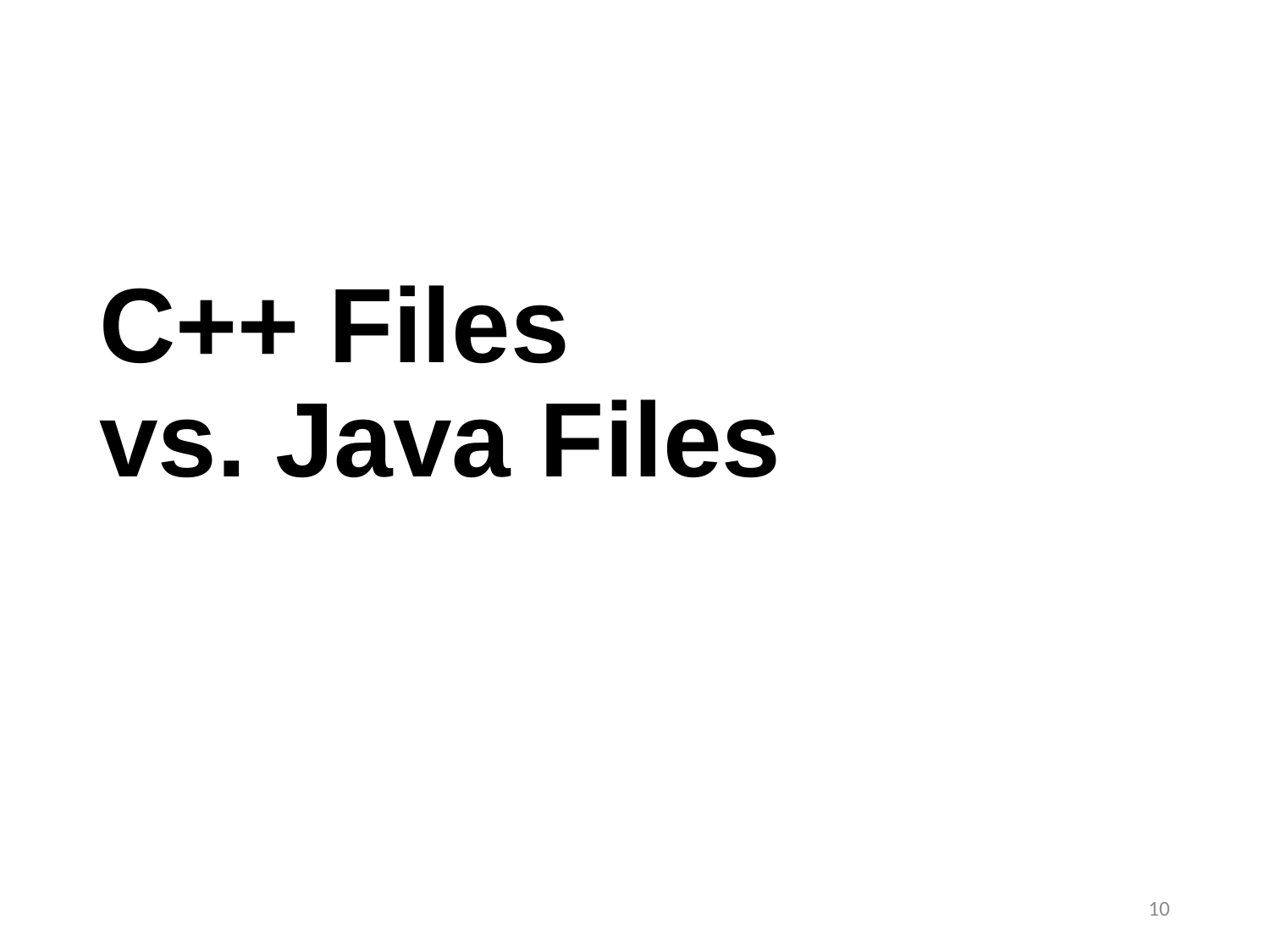

# C++ Files vs. Java Files

10